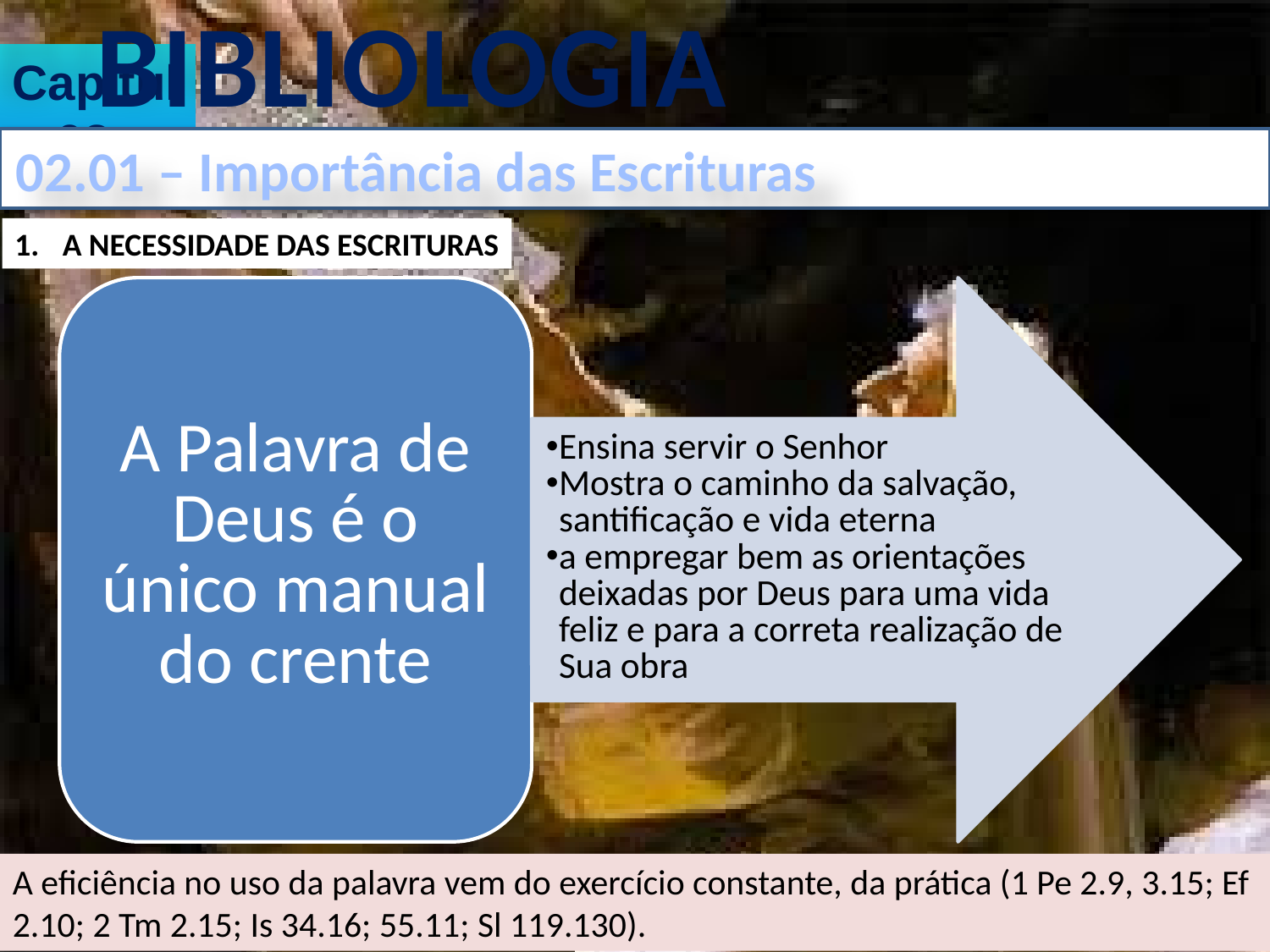

BIBLIOLOGIA
Capítulo 02

02.01 – Importância das Escrituras
A NECESSIDADE DAS ESCRITURAS
A Palavra de Deus é o único manual do crente
Ensina servir o Senhor
Mostra o caminho da salvação, santificação e vida eterna
a empregar bem as orientações deixadas por Deus para uma vida feliz e para a correta realização de Sua obra
A eficiência no uso da palavra vem do exercício constante, da prática (1 Pe 2.9, 3.15; Ef 2.10; 2 Tm 2.15; Is 34.16; 55.11; Sl 119.130).